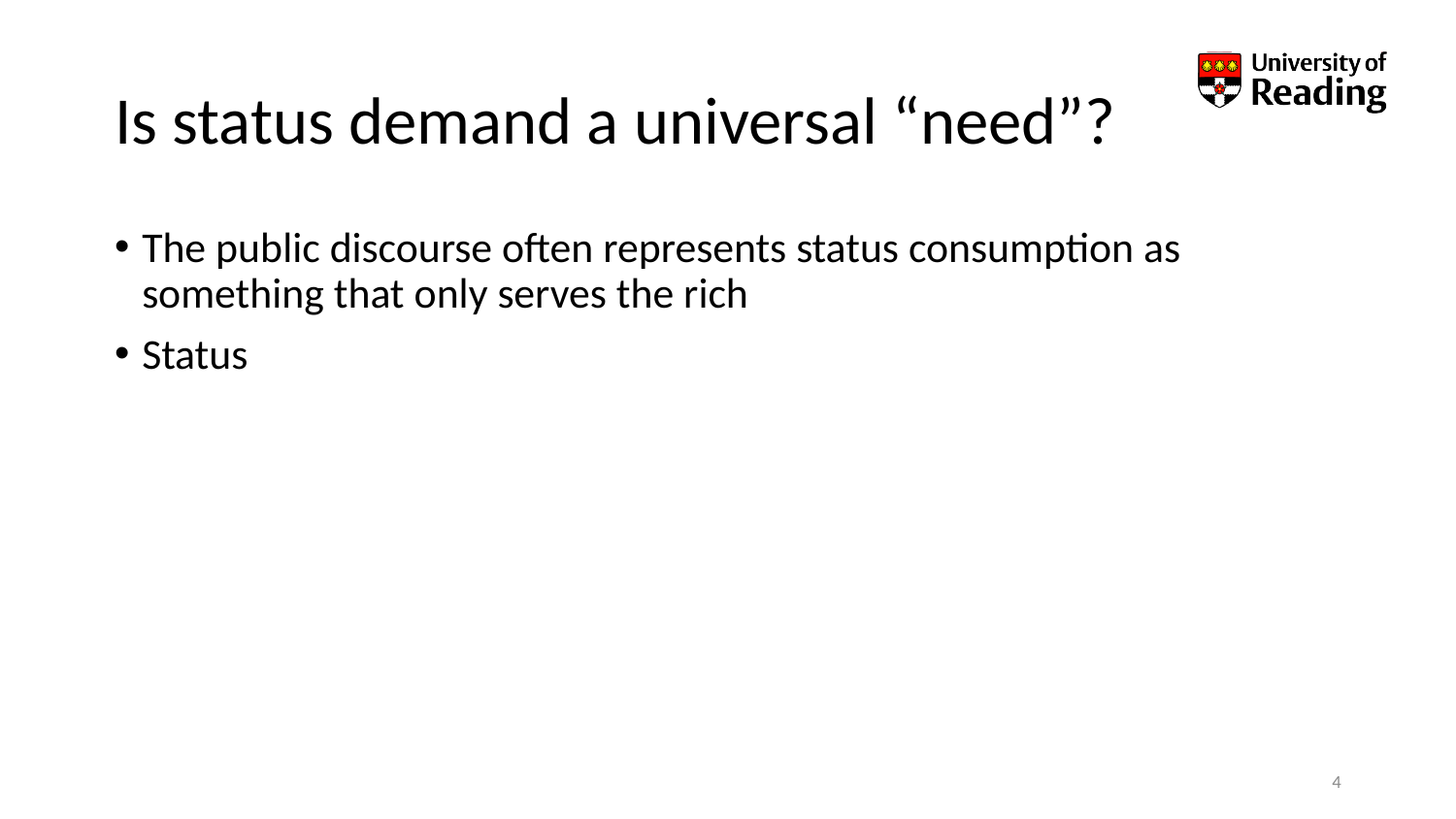

# Is status demand a universal “need”?
The public discourse often represents status consumption as something that only serves the rich
Status
4